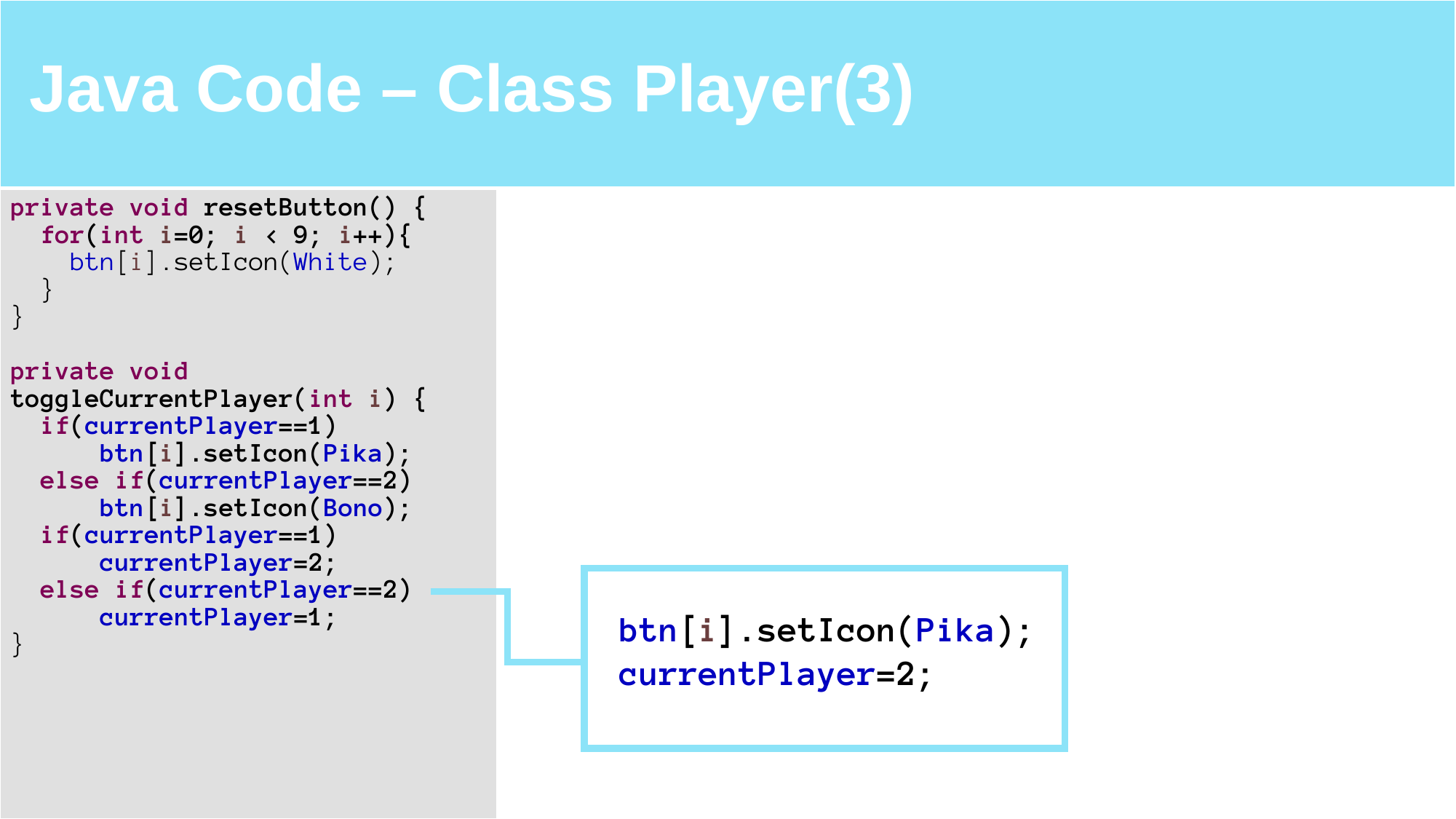

| Java Code – Class Player(3) |  |
| --- | --- |
| private void resetButton() { for(int i=0; i < 9; i++){ btn[i].setIcon(White); } } private void toggleCurrentPlayer(int i) { if(currentPlayer==1) btn[i].setIcon(Pika); else if(currentPlayer==2) btn[i].setIcon(Bono); if(currentPlayer==1) currentPlayer=2; else if(currentPlayer==2) currentPlayer=1; } |  |

btn[i].setIcon(Pika);
currentPlayer=2;